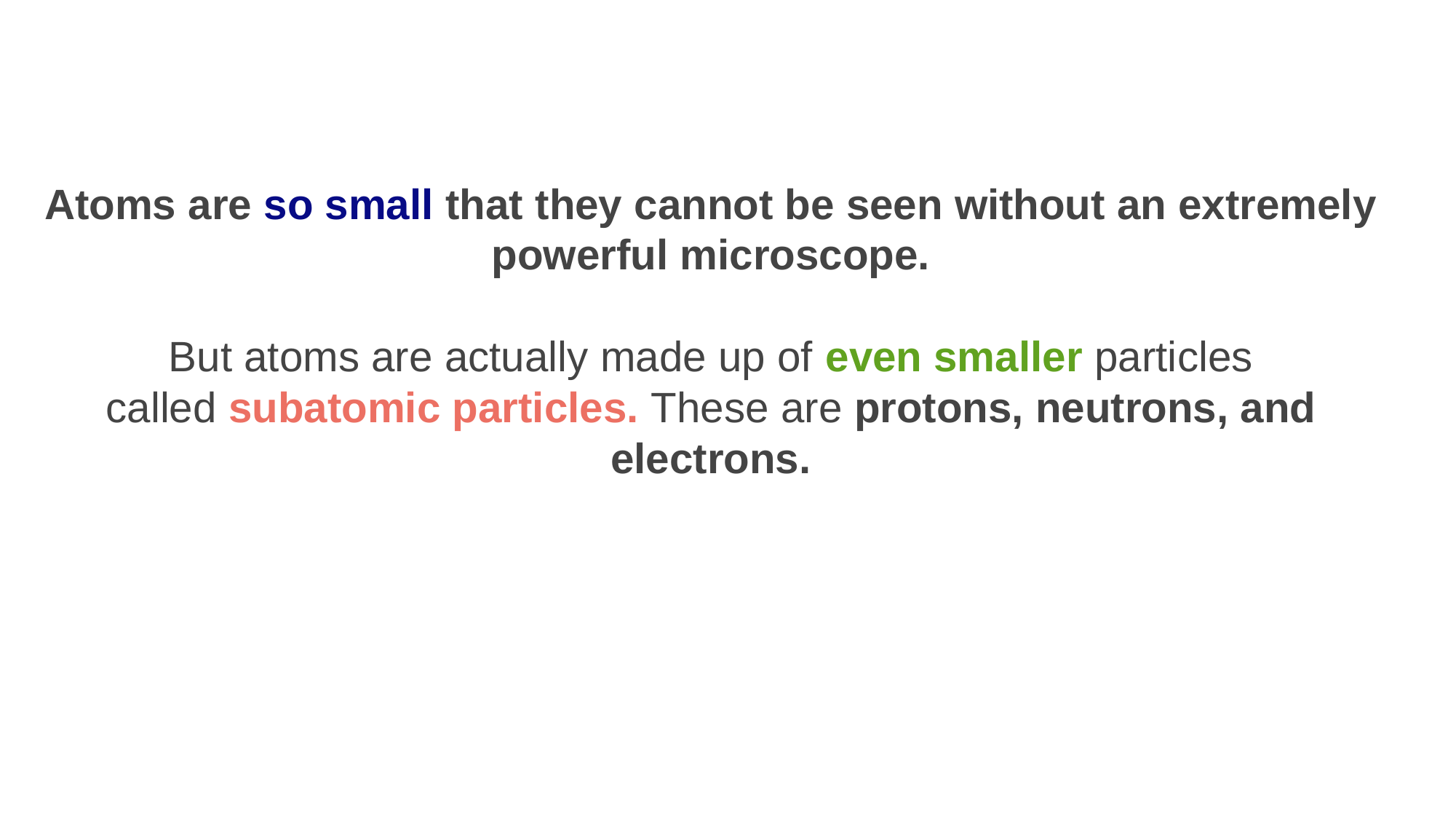

Atoms are so small that they cannot be seen without an extremely powerful microscope.

But atoms are actually made up of even smaller particles called subatomic particles. These are protons, neutrons, and electrons.